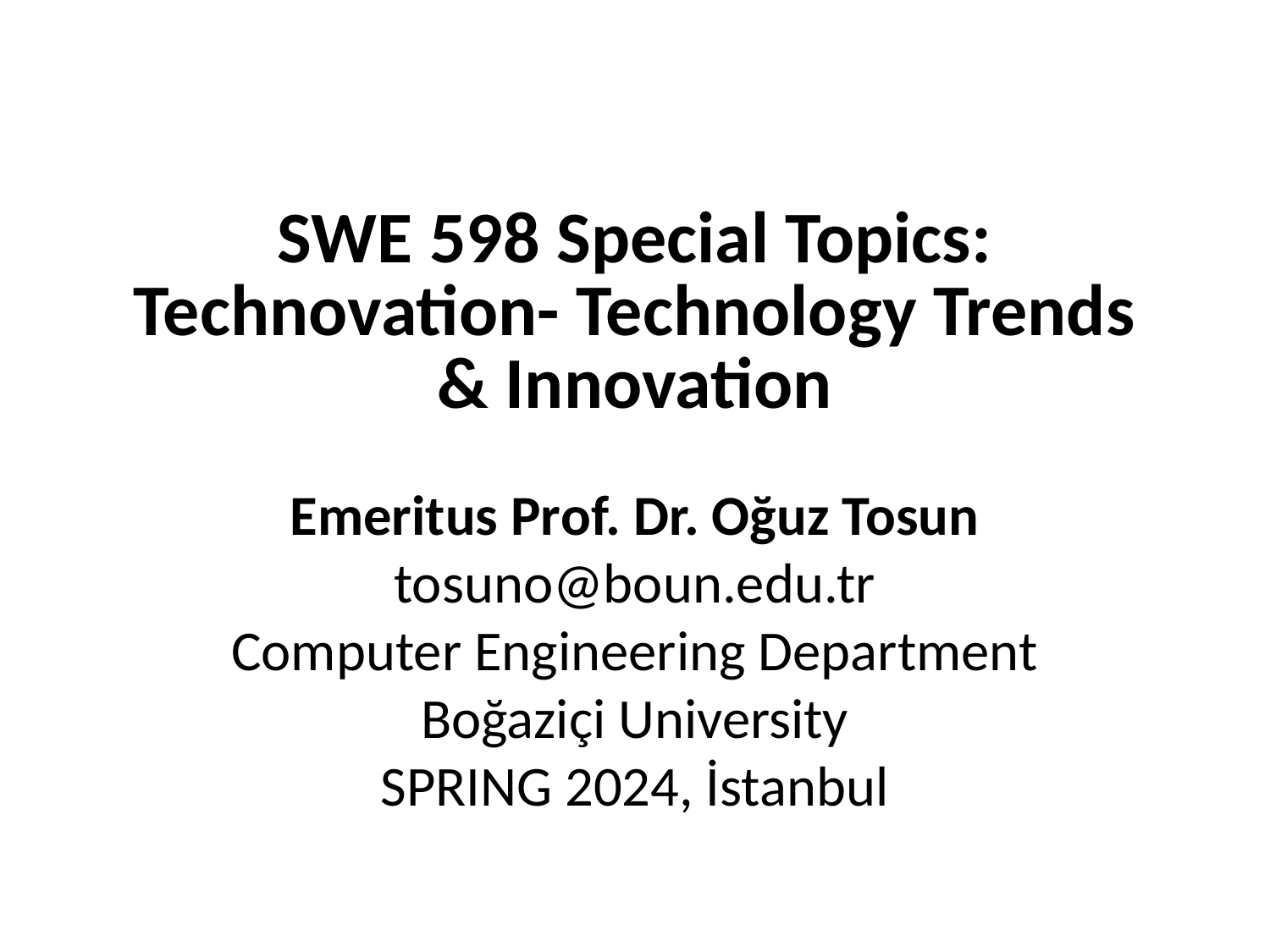

SWE 598 Special Topics:
Technovation- Technology Trends & Innovation
Emeritus Prof. Dr. Oğuz Tosun
tosuno@boun.edu.tr
Computer Engineering Department
Boğaziçi University
SPRING 2024, İstanbul